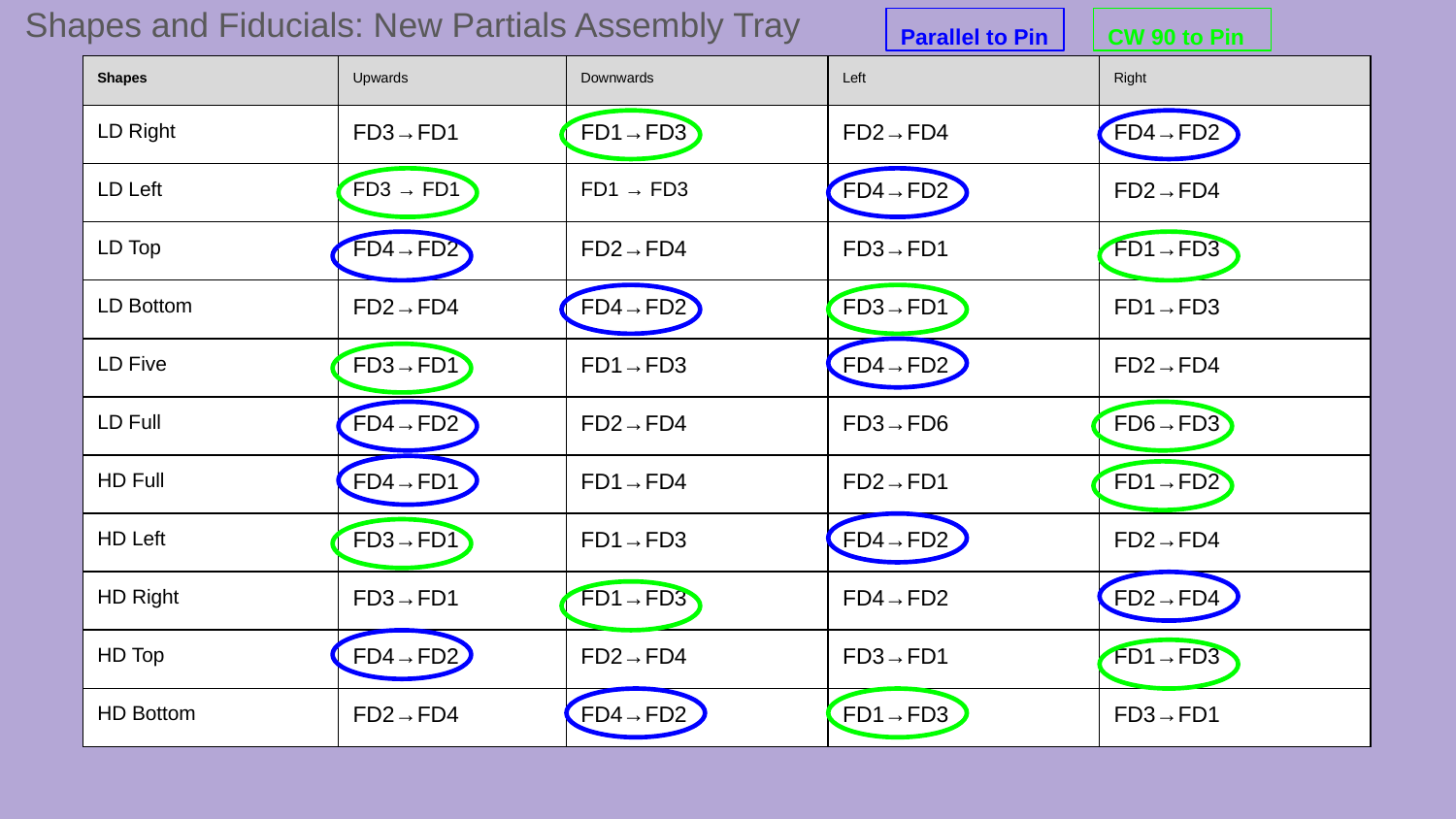

Shapes and Fiducials: New Partials Assembly Tray
Parallel to Pin
CW 90 to Pin
| Shapes | Upwards | Downwards | Left | Right |
| --- | --- | --- | --- | --- |
| LD Right | FD3→FD1 | FD1→FD3 | FD2→FD4 | FD4→FD2 |
| LD Left | FD3 → FD1 | FD1 → FD3 | FD4→FD2 | FD2→FD4 |
| LD Top | FD4→FD2 | FD2→FD4 | FD3→FD1 | FD1→FD3 |
| LD Bottom | FD2→FD4 | FD4→FD2 | FD3→FD1 | FD1→FD3 |
| LD Five | FD3→FD1 | FD1→FD3 | FD4→FD2 | FD2→FD4 |
| LD Full | FD4→FD2 | FD2→FD4 | FD3→FD6 | FD6→FD3 |
| HD Full | FD4→FD1 | FD1→FD4 | FD2→FD1 | FD1→FD2 |
| HD Left | FD3→FD1 | FD1→FD3 | FD4→FD2 | FD2→FD4 |
| HD Right | FD3→FD1 | FD1→FD3 | FD4→FD2 | FD2→FD4 |
| HD Top | FD4→FD2 | FD2→FD4 | FD3→FD1 | FD1→FD3 |
| HD Bottom | FD2→FD4 | FD4→FD2 | FD1→FD3 | FD3→FD1 |